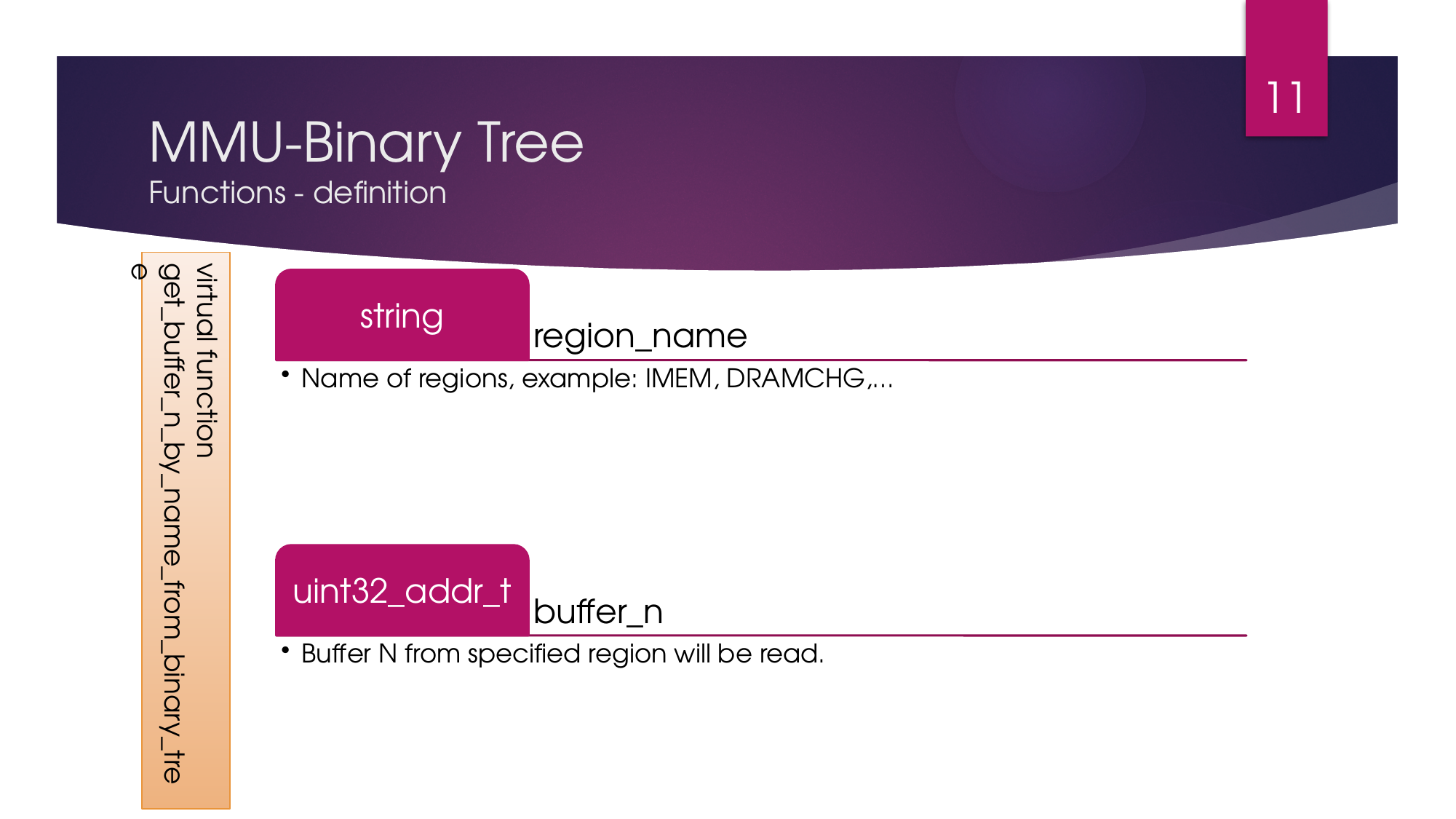

11
# MMU-Binary Tree Functions - definition
virtual function get_buffer_n_by_name_from_binary_tree
region_name
string
Name of regions, example: IMEM, DRAMCHG,…
buffer_n
uint32_addr_t
Buffer N from specified region will be read.